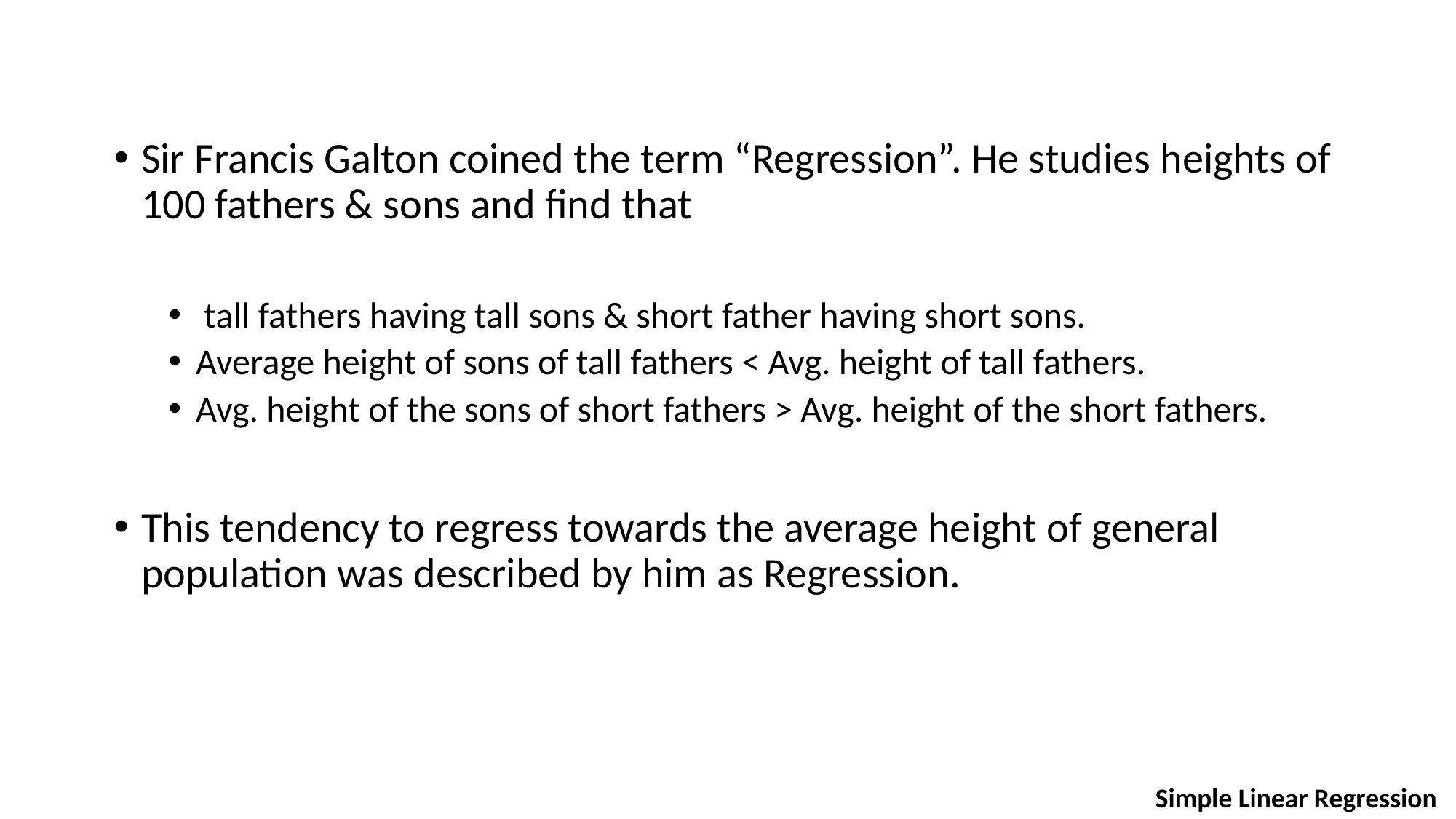

Sir Francis Galton coined the term “Regression”. He studies heights of 100 fathers & sons and find that

 tall fathers having tall sons & short father having short sons.
Average height of sons of tall fathers < Avg. height of tall fathers.
Avg. height of the sons of short fathers > Avg. height of the short fathers.

This tendency to regress towards the average height of general population was described by him as Regression.

Simple Linear Regression